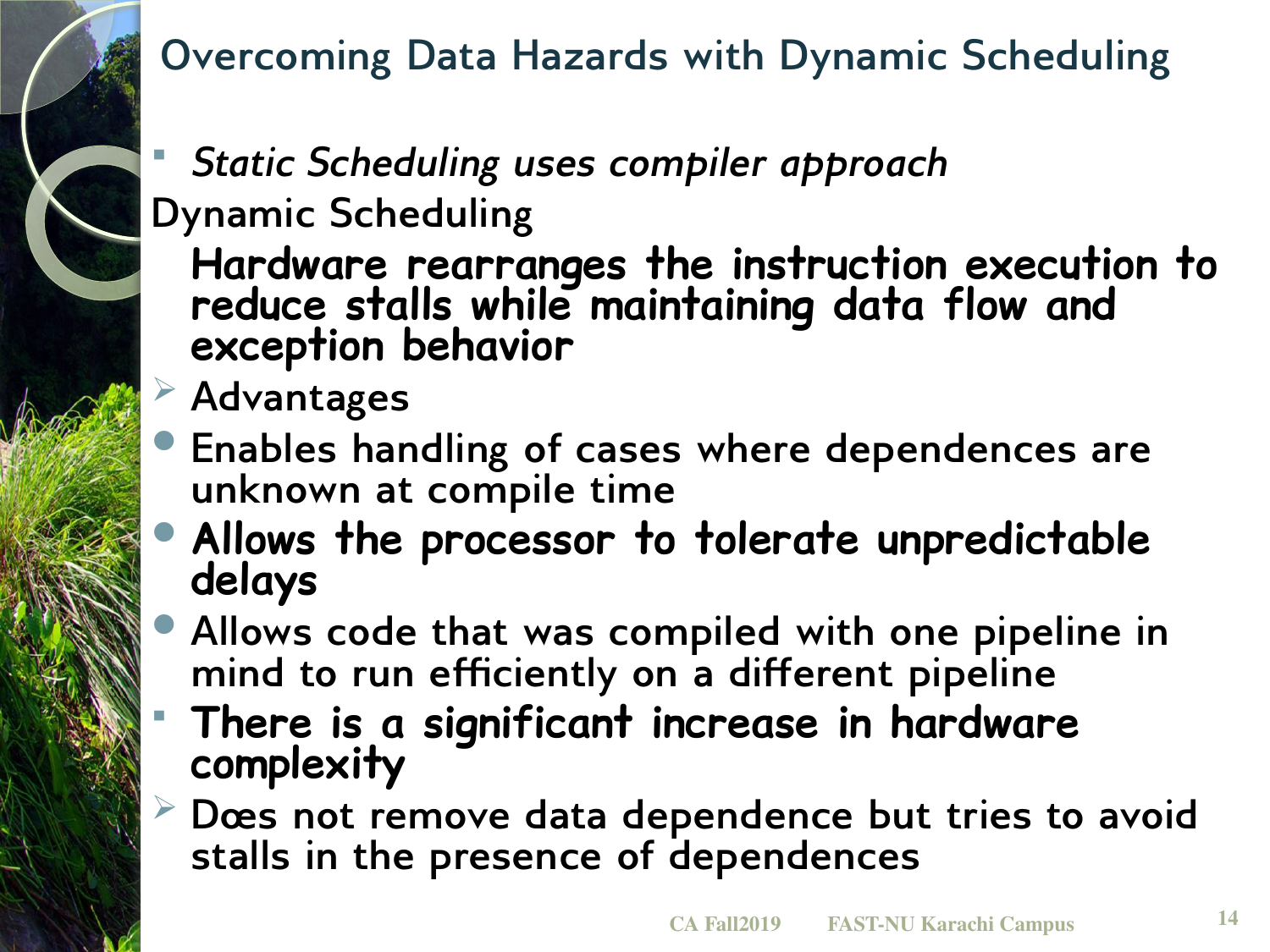

# Overcoming Data Hazards with Dynamic Scheduling
Static Scheduling uses compiler approach
Dynamic Scheduling
	Hardware rearranges the instruction execution to reduce stalls while maintaining data flow and exception behavior
Advantages
Enables handling of cases where dependences are unknown at compile time
Allows the processor to tolerate unpredictable delays
Allows code that was compiled with one pipeline in mind to run efficiently on a different pipeline
There is a significant increase in hardware complexity
Does not remove data dependence but tries to avoid stalls in the presence of dependences
CA Fall2019
14
FAST-NU Karachi Campus